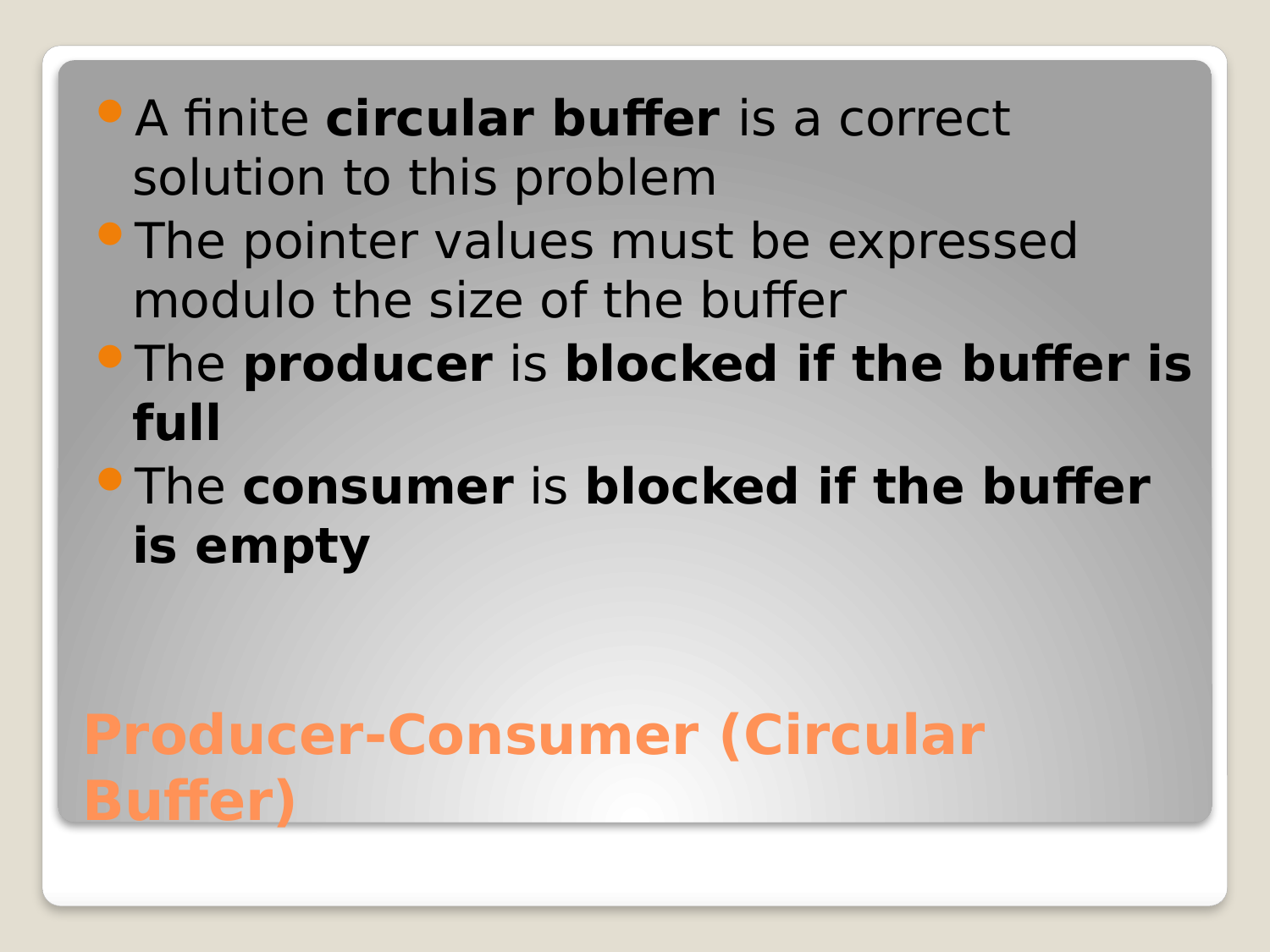

A finite circular buffer is a correct solution to this problem
The pointer values must be expressed modulo the size of the buffer
The producer is blocked if the buffer is full
The consumer is blocked if the buffer is empty
# Producer-Consumer (Circular Buffer)